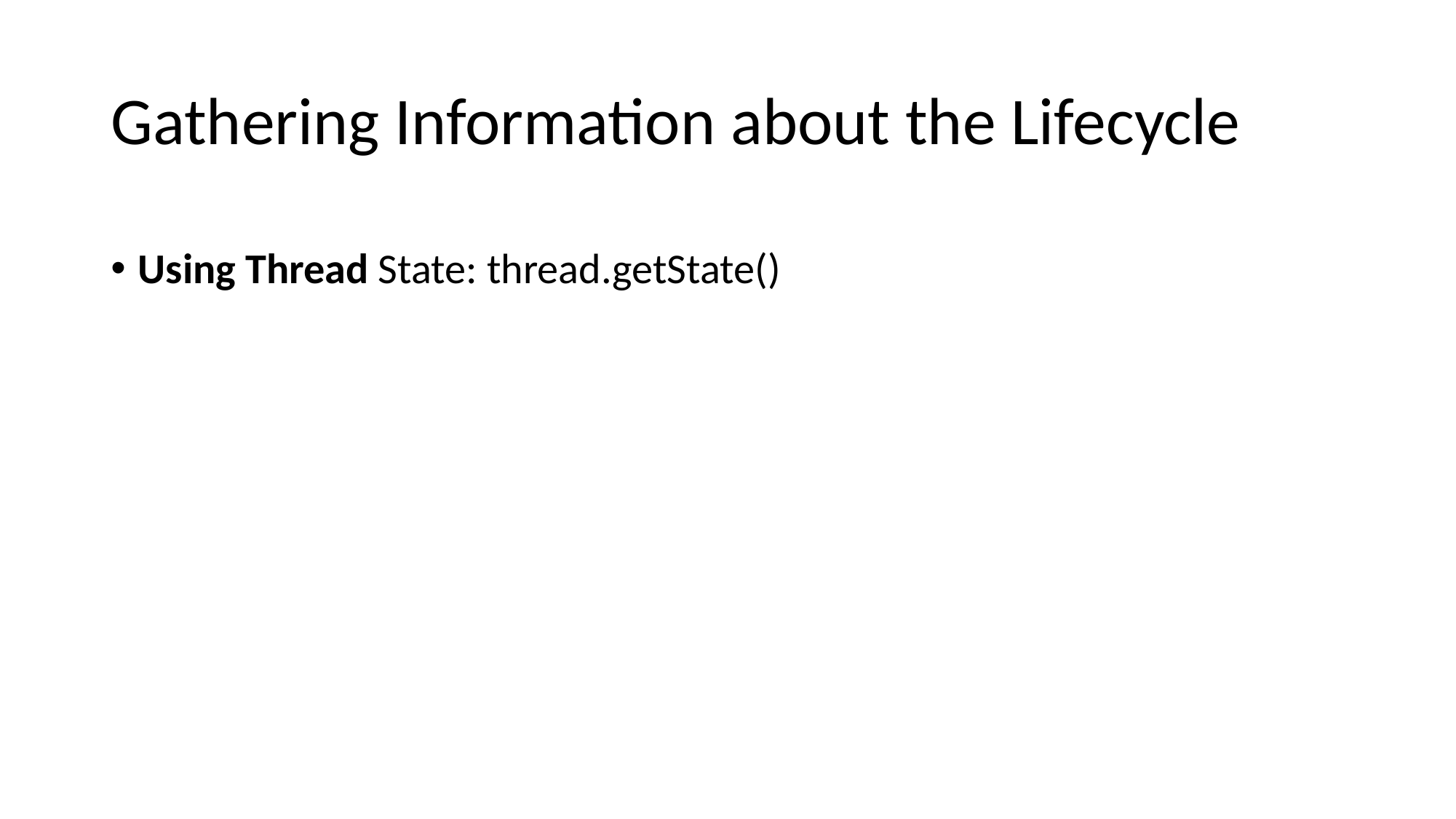

# Gathering Information about the Lifecycle
Using Thread State: thread.getState()